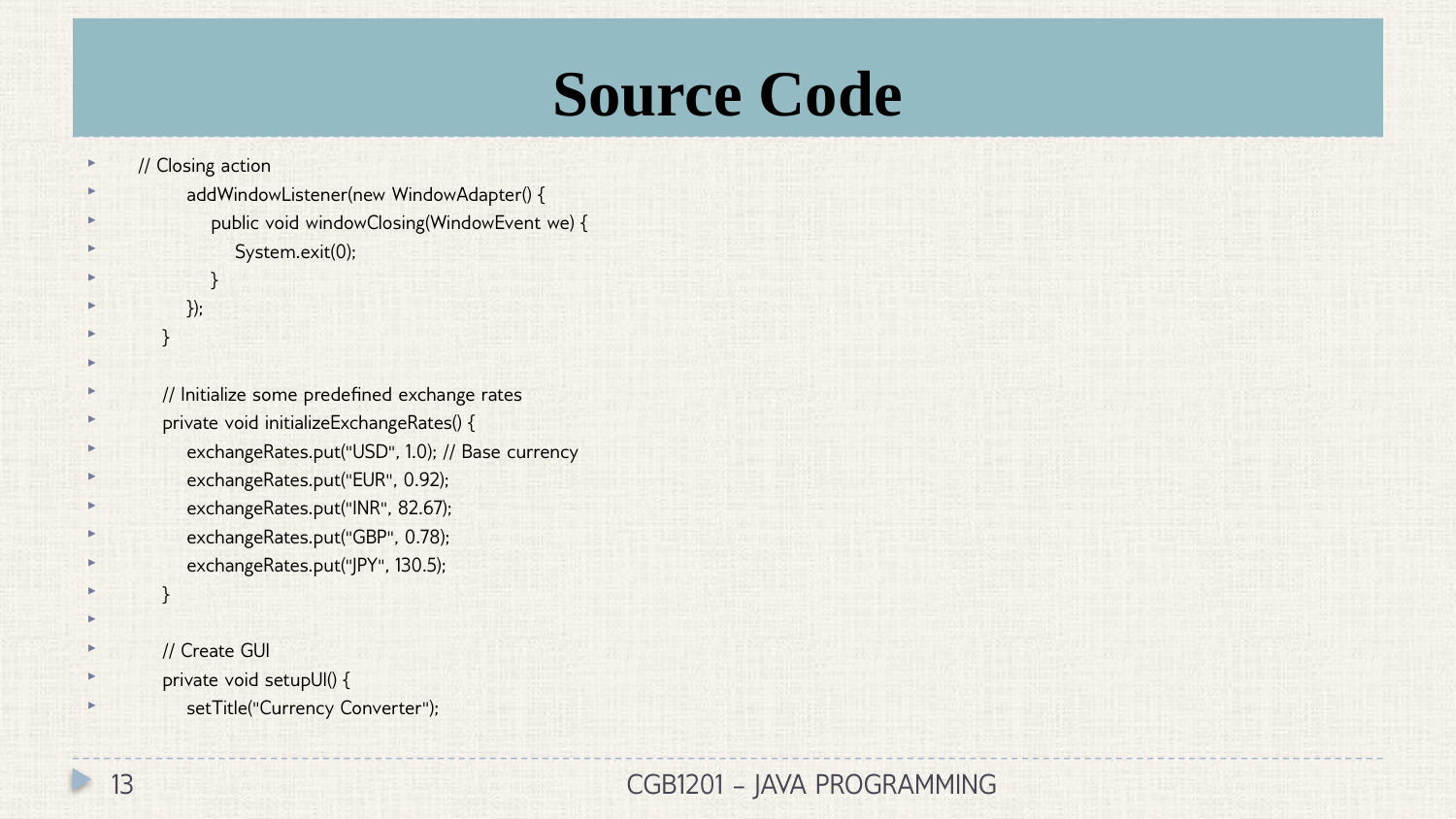

# Source Code
// Closing action
        addWindowListener(new WindowAdapter() {
            public void windowClosing(WindowEvent we) {
                System.exit(0);
            }
        });
    }

    // Initialize some predefined exchange rates
    private void initializeExchangeRates() {
        exchangeRates.put("USD", 1.0); // Base currency
        exchangeRates.put("EUR", 0.92);
        exchangeRates.put("INR", 82.67);
        exchangeRates.put("GBP", 0.78);
        exchangeRates.put("JPY", 130.5);
    }

    // Create GUI
    private void setupUI() {
        setTitle("Currency Converter");

13
CGB1201 – JAVA PROGRAMMING